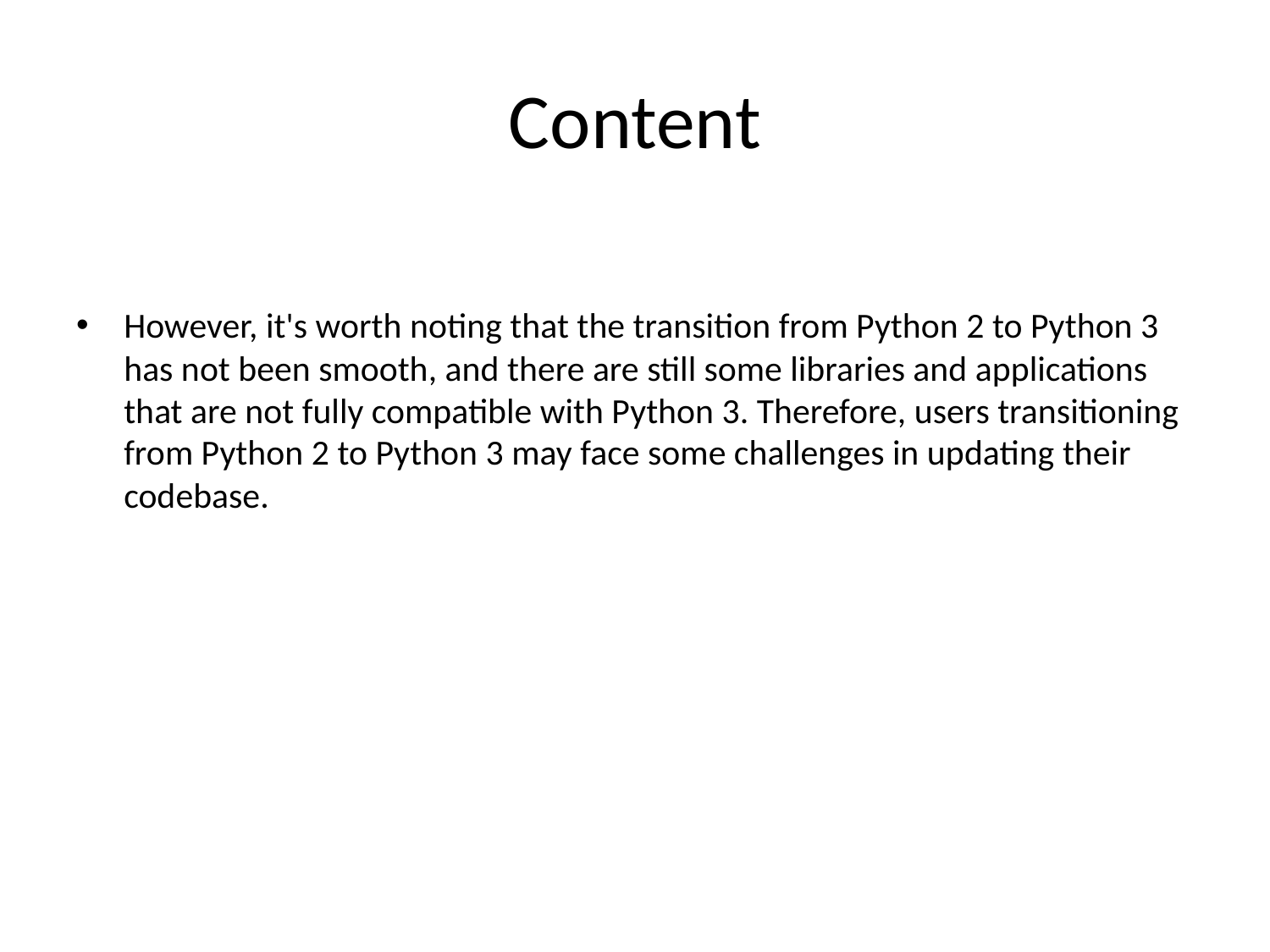

# Content

However, it's worth noting that the transition from Python 2 to Python 3 has not been smooth, and there are still some libraries and applications that are not fully compatible with Python 3. Therefore, users transitioning from Python 2 to Python 3 may face some challenges in updating their codebase.